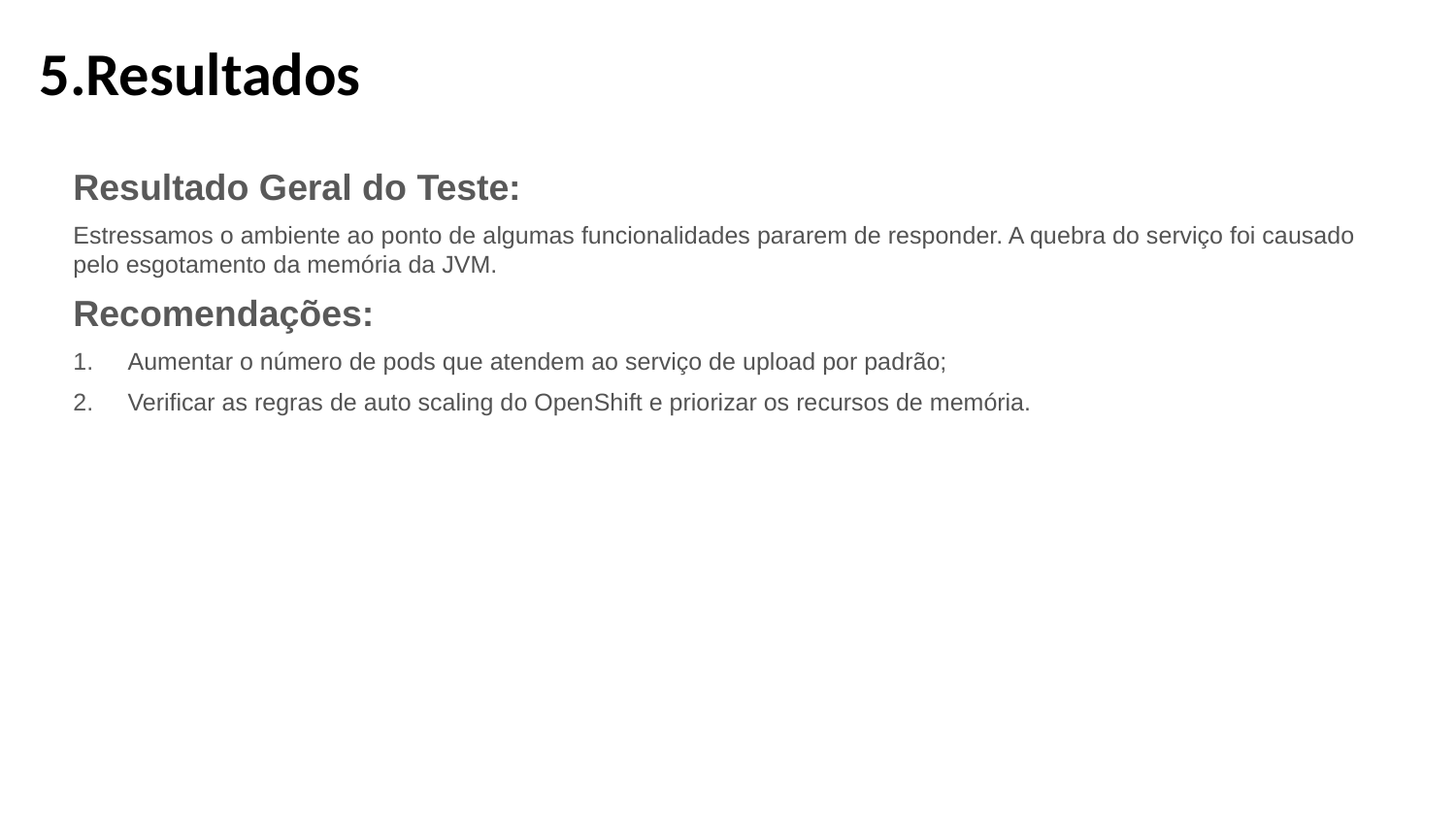

5.Resultados
Resultado Geral do Teste:
Estressamos o ambiente ao ponto de algumas funcionalidades pararem de responder. A quebra do serviço foi causado pelo esgotamento da memória da JVM.
Recomendações:
Aumentar o número de pods que atendem ao serviço de upload por padrão;
Verificar as regras de auto scaling do OpenShift e priorizar os recursos de memória.